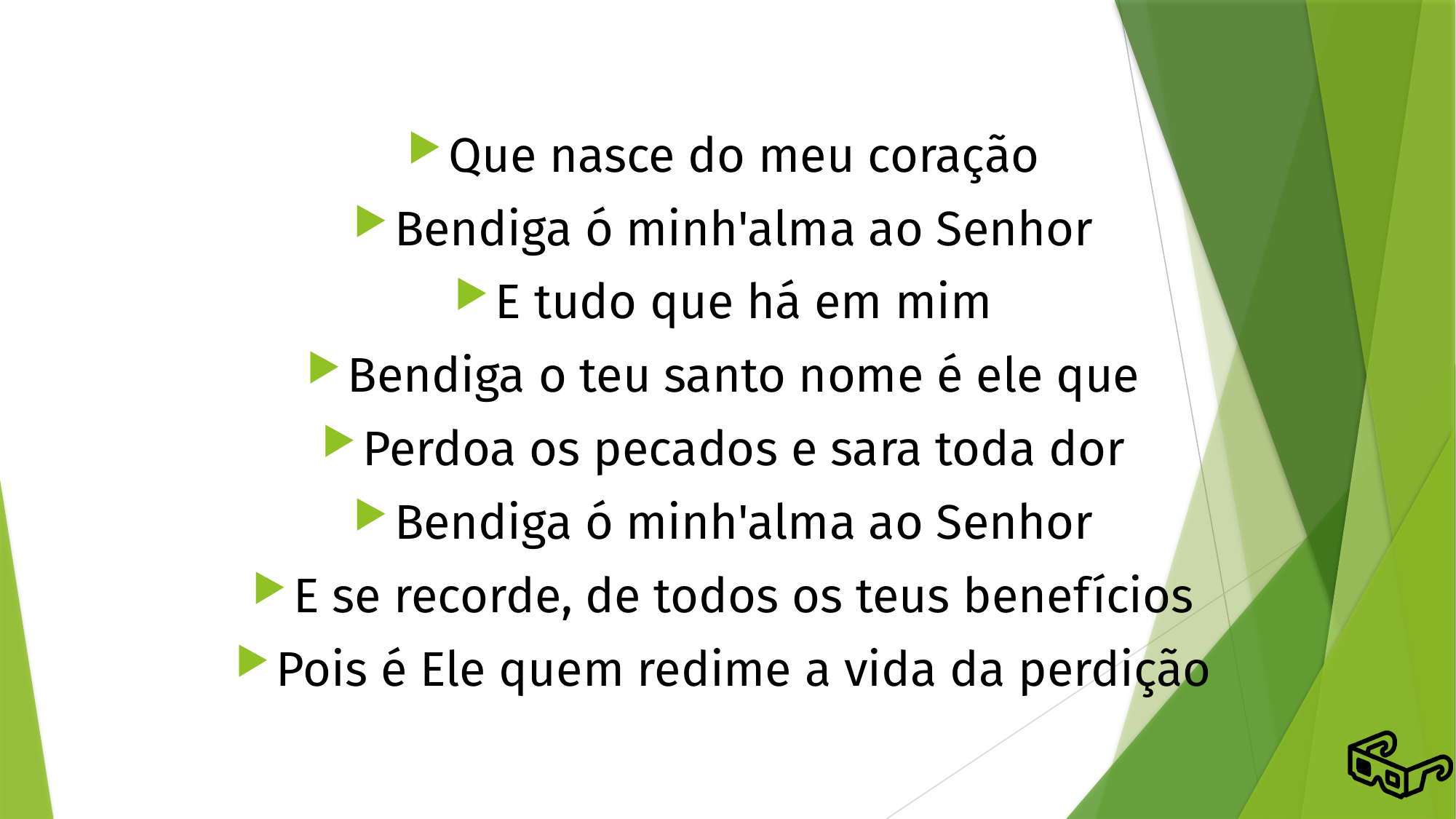

# Que nasce do meu coração
Bendiga ó minh'alma ao Senhor
E tudo que há em mim
Bendiga o teu santo nome é ele que
Perdoa os pecados e sara toda dor
Bendiga ó minh'alma ao Senhor
E se recorde, de todos os teus benefícios
Pois é Ele quem redime a vida da perdição